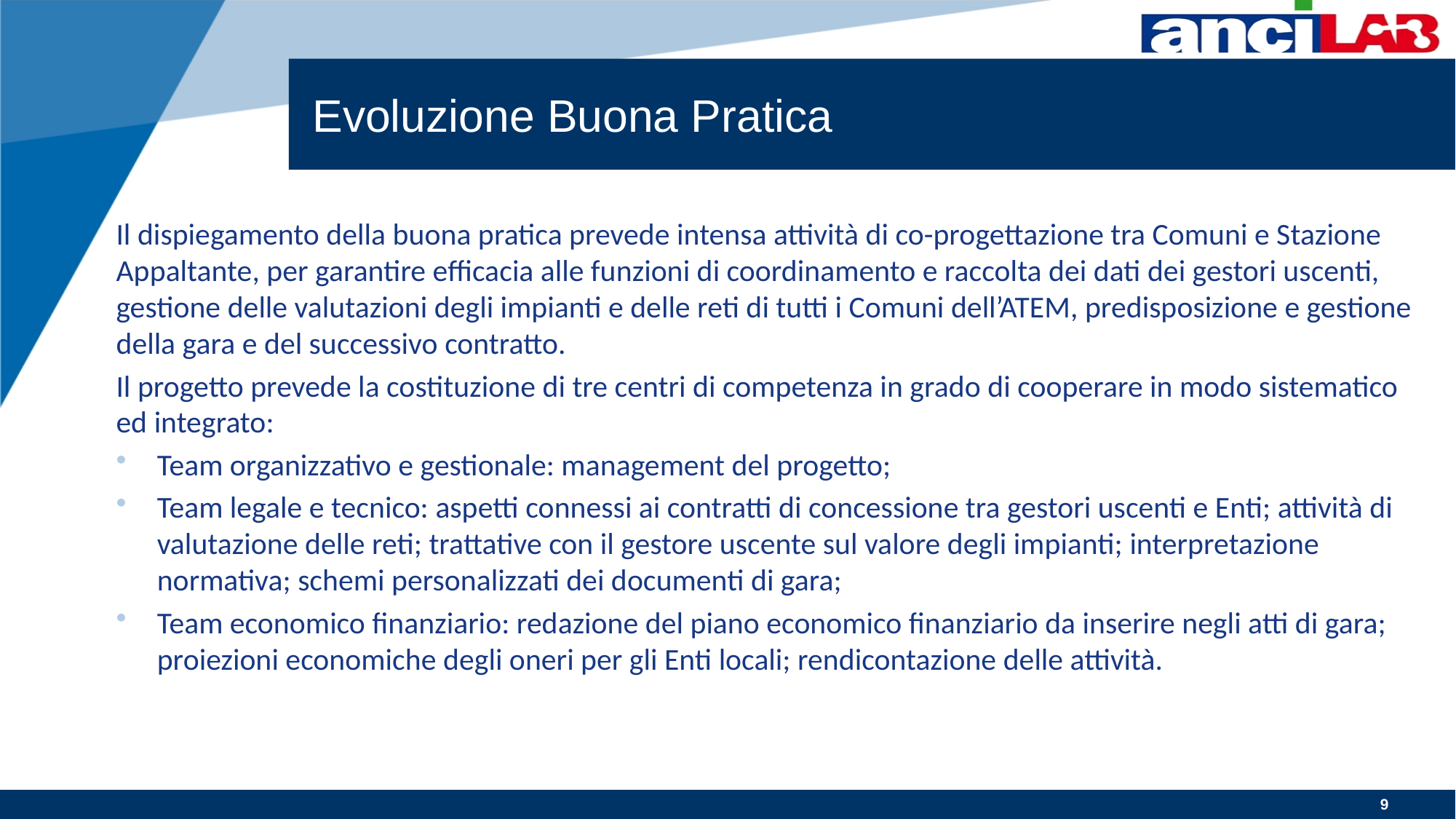

# Evoluzione Buona Pratica
Il dispiegamento della buona pratica prevede intensa attività di co-progettazione tra Comuni e Stazione Appaltante, per garantire efficacia alle funzioni di coordinamento e raccolta dei dati dei gestori uscenti, gestione delle valutazioni degli impianti e delle reti di tutti i Comuni dell’ATEM, predisposizione e gestione della gara e del successivo contratto.
Il progetto prevede la costituzione di tre centri di competenza in grado di cooperare in modo sistematico ed integrato:
Team organizzativo e gestionale: management del progetto;
Team legale e tecnico: aspetti connessi ai contratti di concessione tra gestori uscenti e Enti; attività di valutazione delle reti; trattative con il gestore uscente sul valore degli impianti; interpretazione normativa; schemi personalizzati dei documenti di gara;
Team economico finanziario: redazione del piano economico finanziario da inserire negli atti di gara; proiezioni economiche degli oneri per gli Enti locali; rendicontazione delle attività.